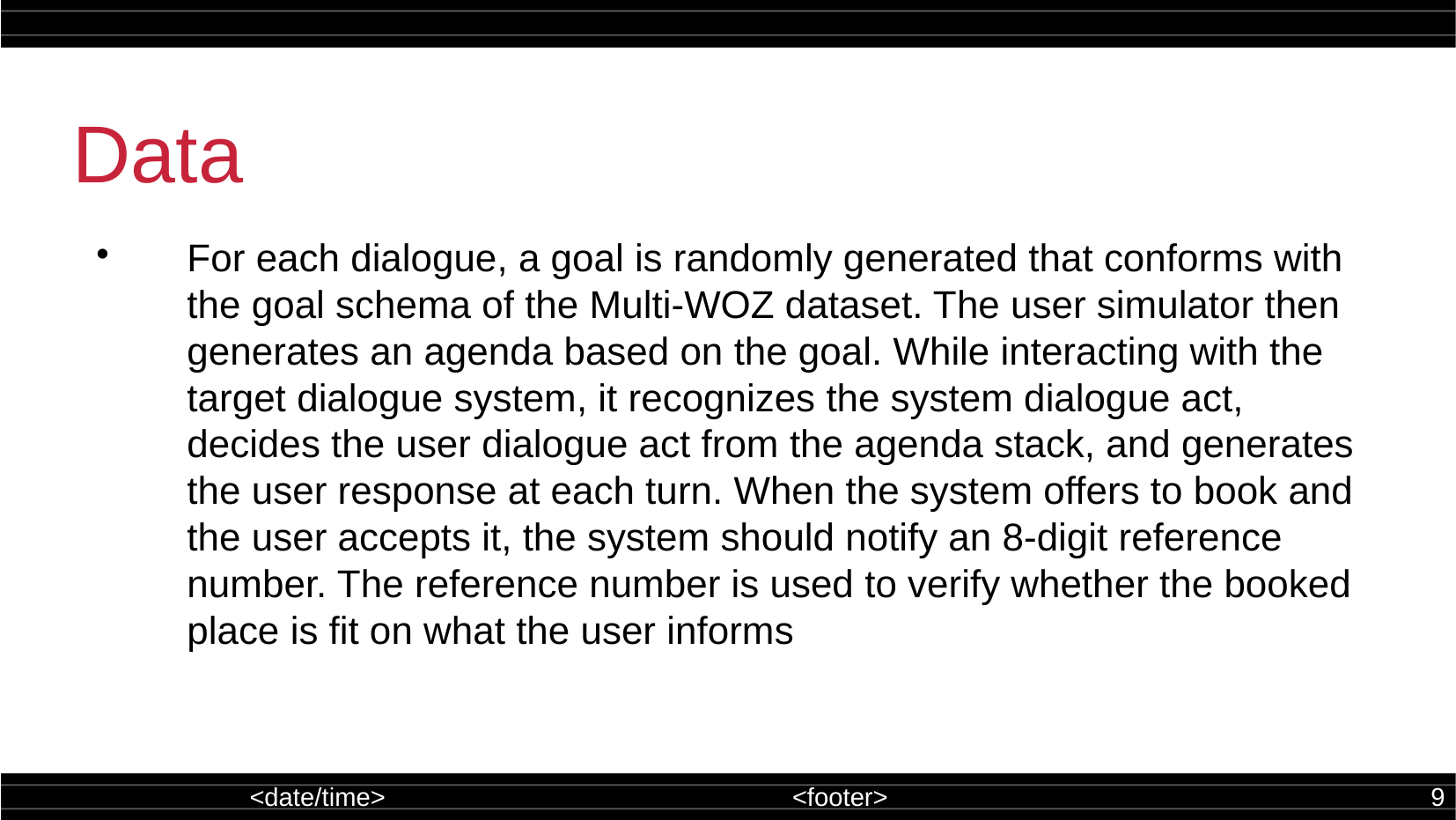

Data
For each dialogue, a goal is randomly generated that conforms with the goal schema of the Multi-WOZ dataset. The user simulator then generates an agenda based on the goal. While interacting with the target dialogue system, it recognizes the system dialogue act, decides the user dialogue act from the agenda stack, and generates the user response at each turn. When the system offers to book and the user accepts it, the system should notify an 8-digit reference number. The reference number is used to verify whether the booked place is fit on what the user informs